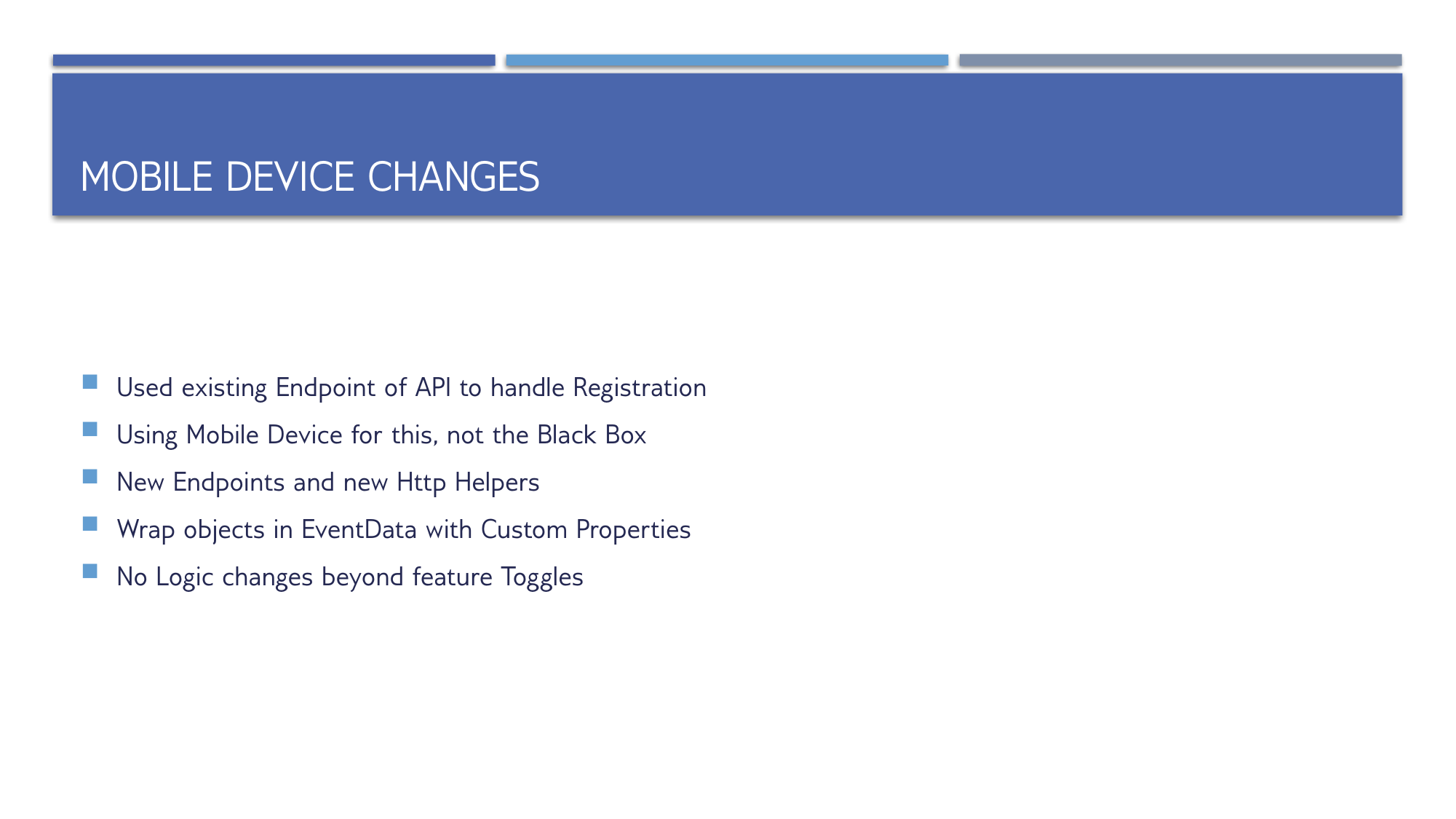

# Mobile Device changes
Used existing Endpoint of API to handle Registration
Using Mobile Device for this, not the Black Box
New Endpoints and new Http Helpers
Wrap objects in EventData with Custom Properties
No Logic changes beyond feature Toggles